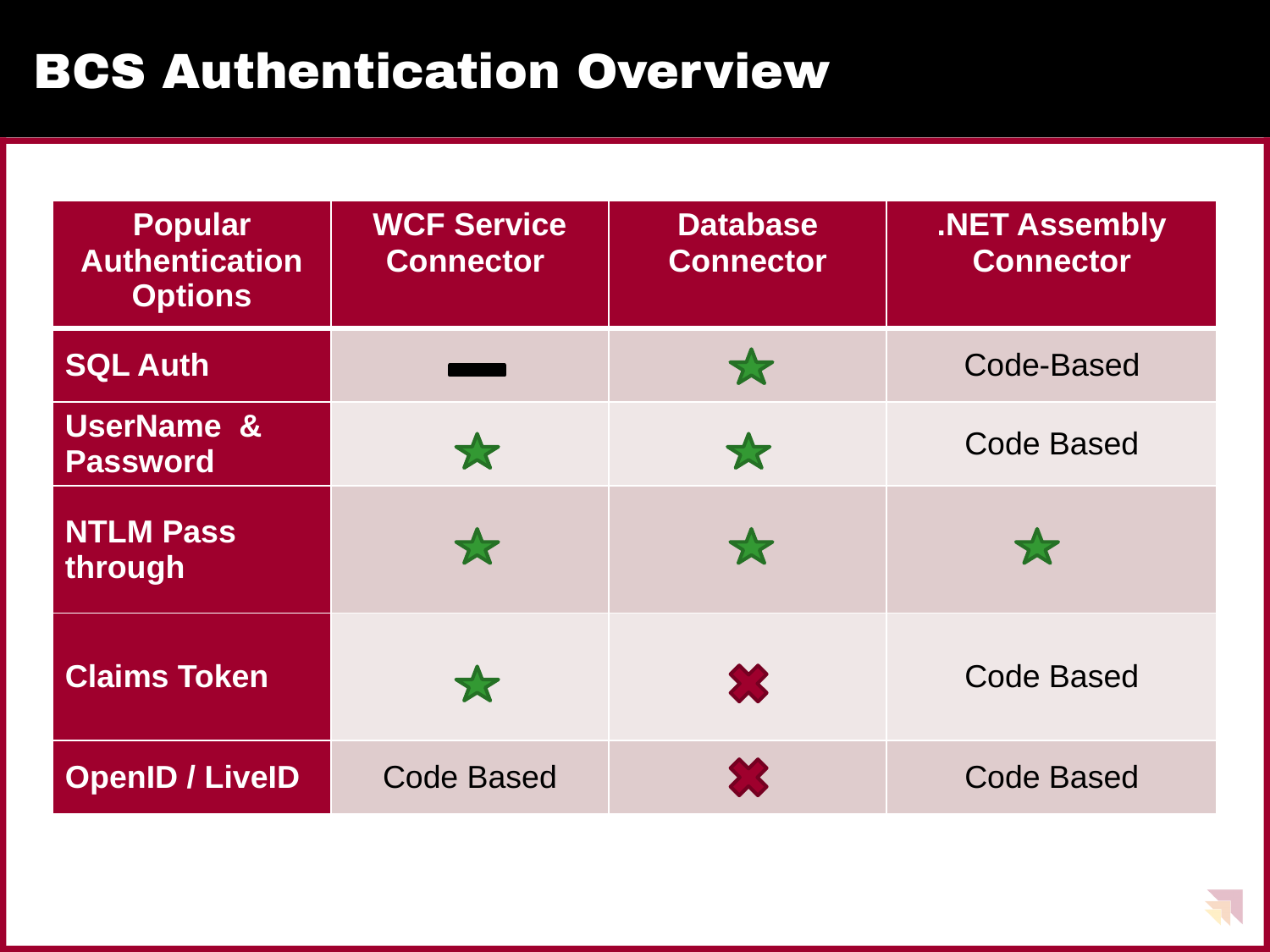

# BCS Authentication Overview
| Popular Authentication Options | WCF Service Connector | Database Connector | .NET Assembly Connector |
| --- | --- | --- | --- |
| SQL Auth |  |  | Code-Based |
| UserName & Password |  |  | Code Based |
| NTLM Pass through |  |  |  |
| Claims Token |  |  | Code Based |
| OpenID / LiveID | Code Based |  | Code Based |